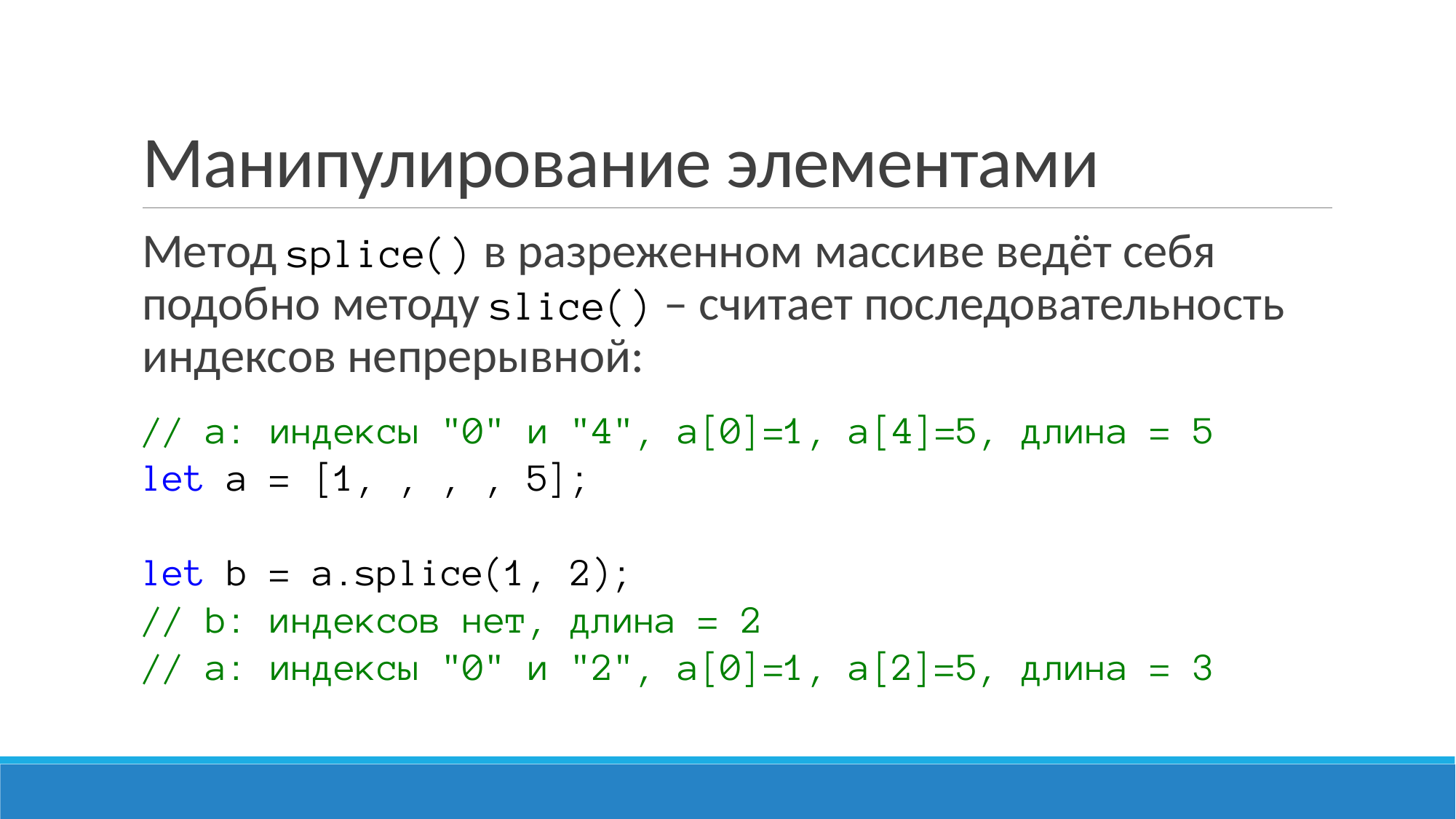

# Манипулирование элементами
Метод splice() в разреженном массиве ведёт себя подобно методу slice() – считает последовательность индексов непрерывной:
// a: индексы "0" и "4", a[0]=1, a[4]=5, длина = 5
let a = [1, , , , 5];

let b = a.splice(1, 2);
// b: индексов нет, длина = 2
// a: индексы "0" и "2", a[0]=1, a[2]=5, длина = 3